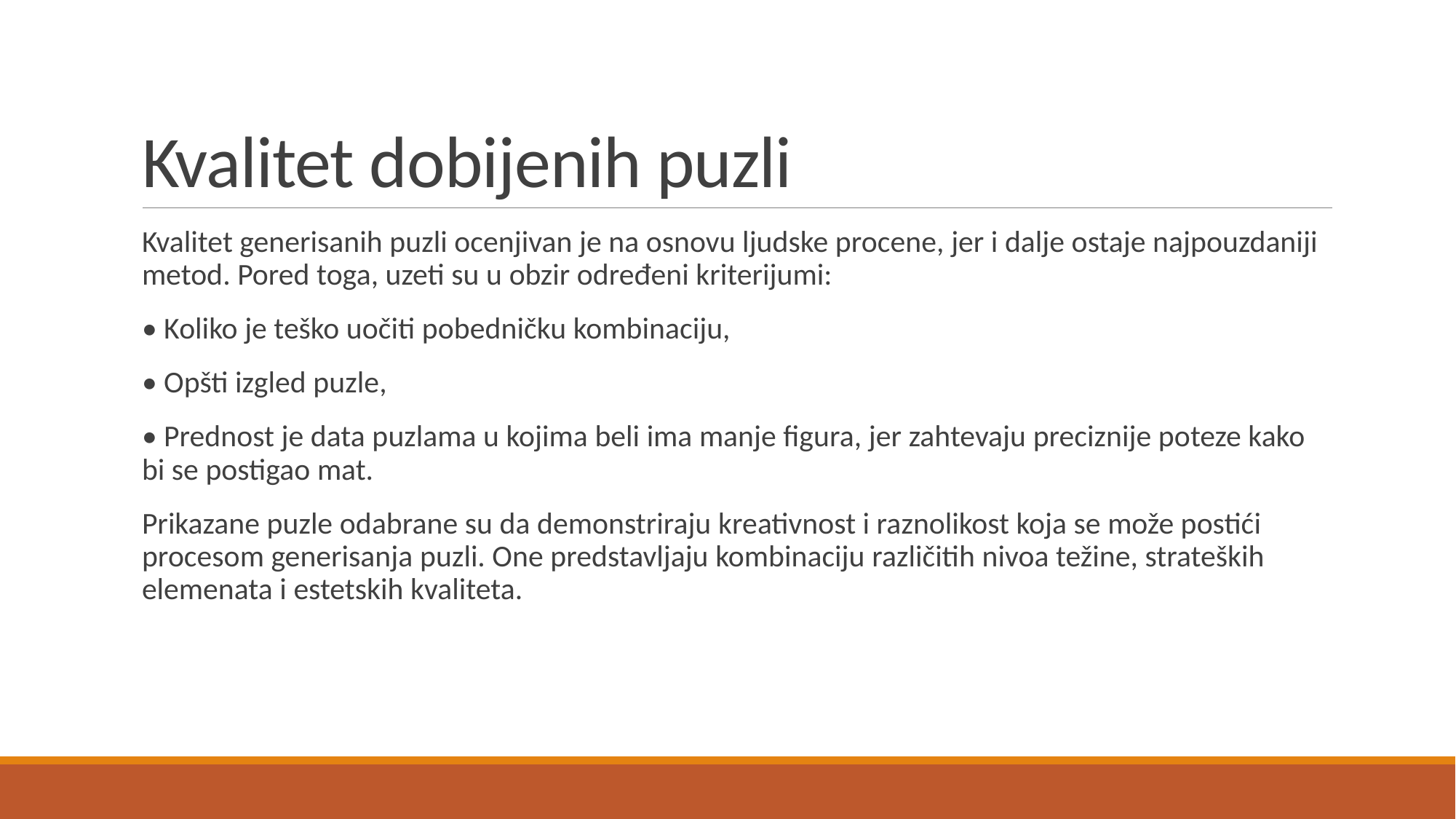

# Kvalitet dobijenih puzli
Kvalitet generisanih puzli ocenjivan je na osnovu ljudske procene, jer i dalje ostaje najpouzdaniji metod. Pored toga, uzeti su u obzir određeni kriterijumi:
• Koliko je teško uočiti pobedničku kombinaciju,
• Opšti izgled puzle,
• Prednost je data puzlama u kojima beli ima manje figura, jer zahtevaju preciznije poteze kako bi se postigao mat.
Prikazane puzle odabrane su da demonstriraju kreativnost i raznolikost koja se može postići procesom generisanja puzli. One predstavljaju kombinaciju različitih nivoa težine, strateških elemenata i estetskih kvaliteta.